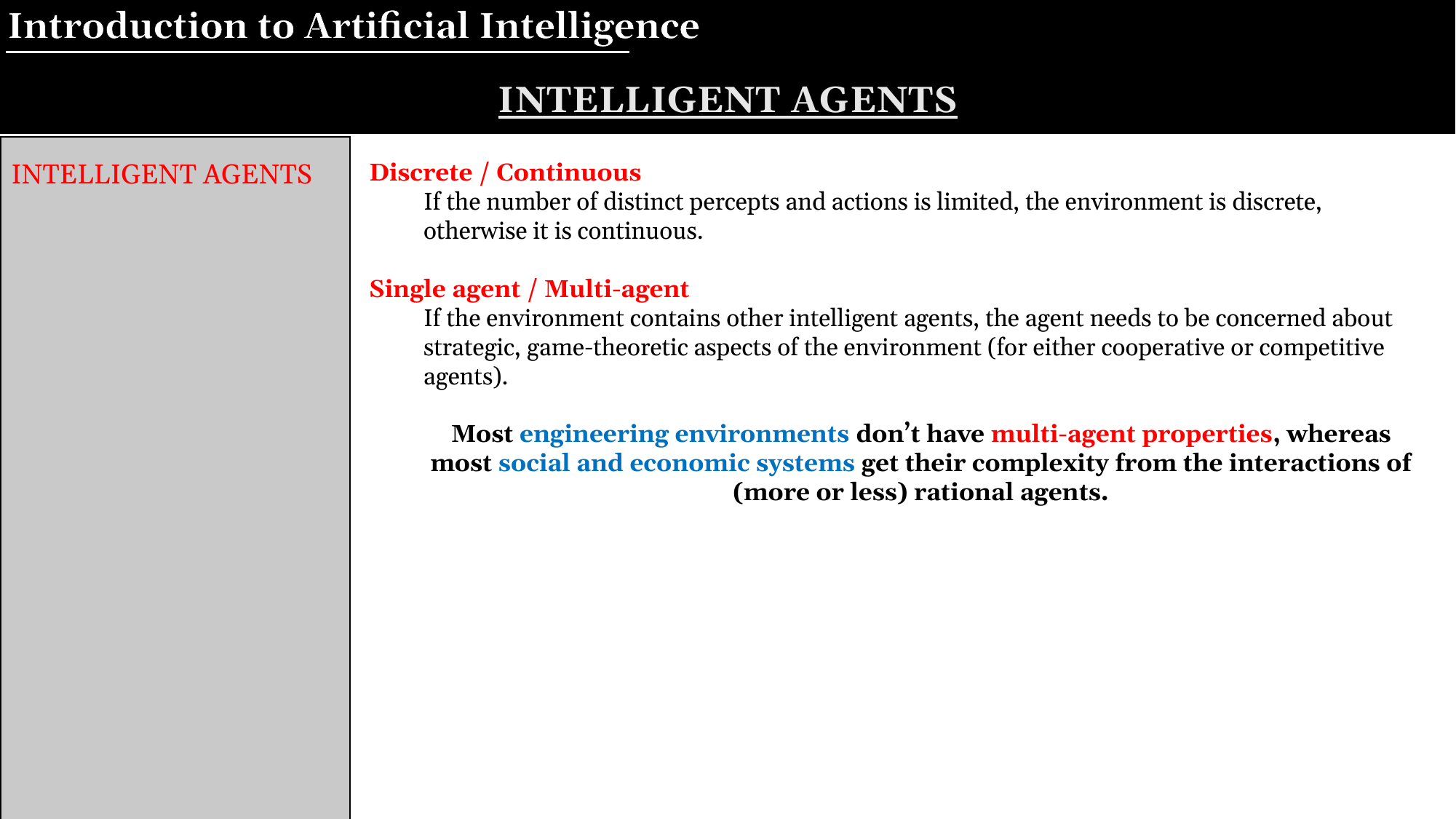

Introduction to Artificial Intelligence
Intelligent Agents

Intelligent Agents
Discrete / Continuous
If the number of distinct percepts and actions is limited, the environment is discrete, otherwise it is continuous.

Single agent / Multi-agent
If the environment contains other intelligent agents, the agent needs to be concerned about strategic, game-theoretic aspects of the environment (for either cooperative or competitive agents).

Most engineering environments don’t have multi-agent properties, whereas most social and economic systems get their complexity from the interactions of (more or less) rational agents.